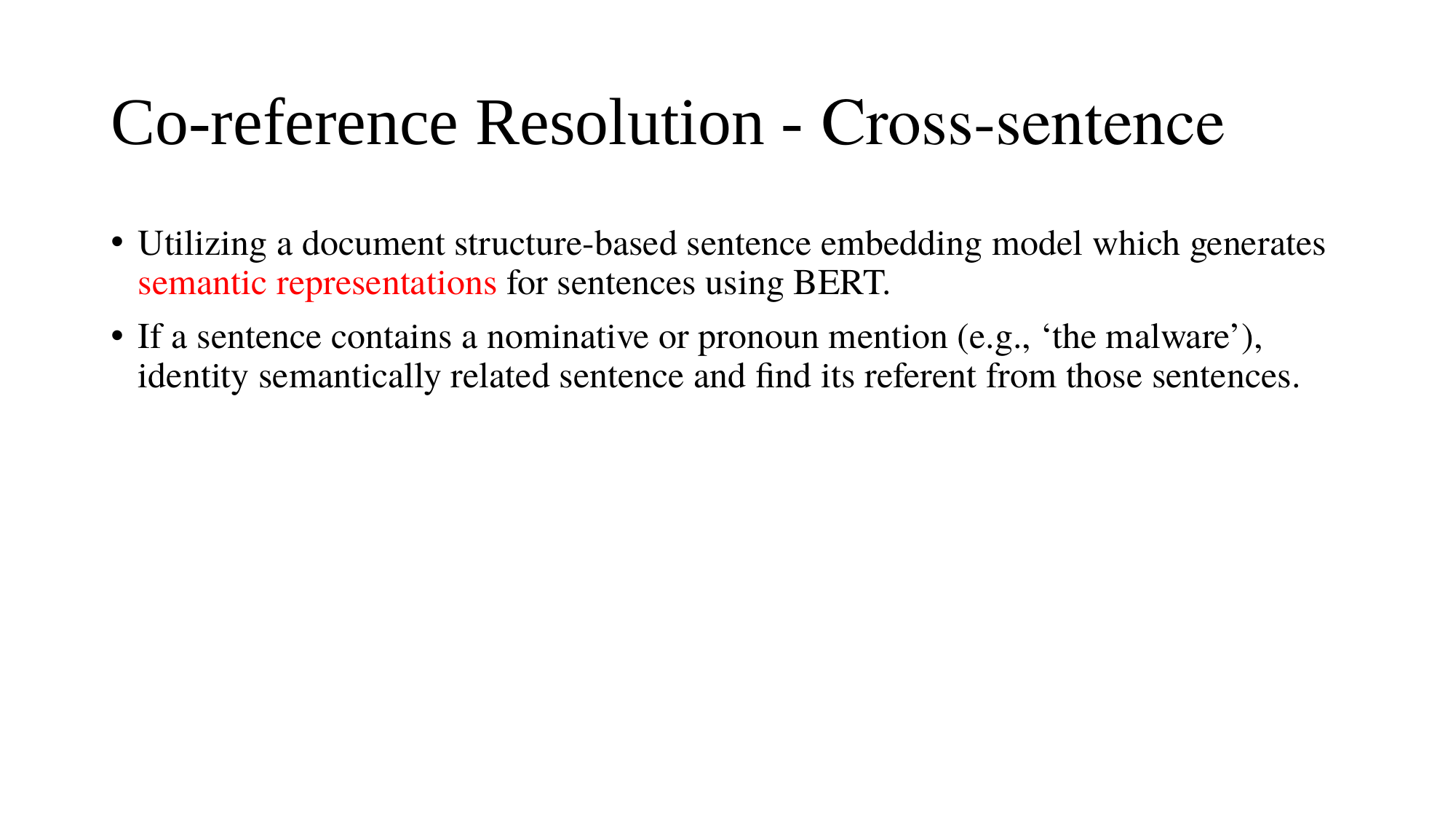

# Co-reference Resolution - Cross-sentence
Utilizing a document structure-based sentence embedding model which generates semantic representations for sentences using BERT.
If a sentence contains a nominative or pronoun mention (e.g., ‘the malware’), identity semantically related sentence and find its referent from those sentences.